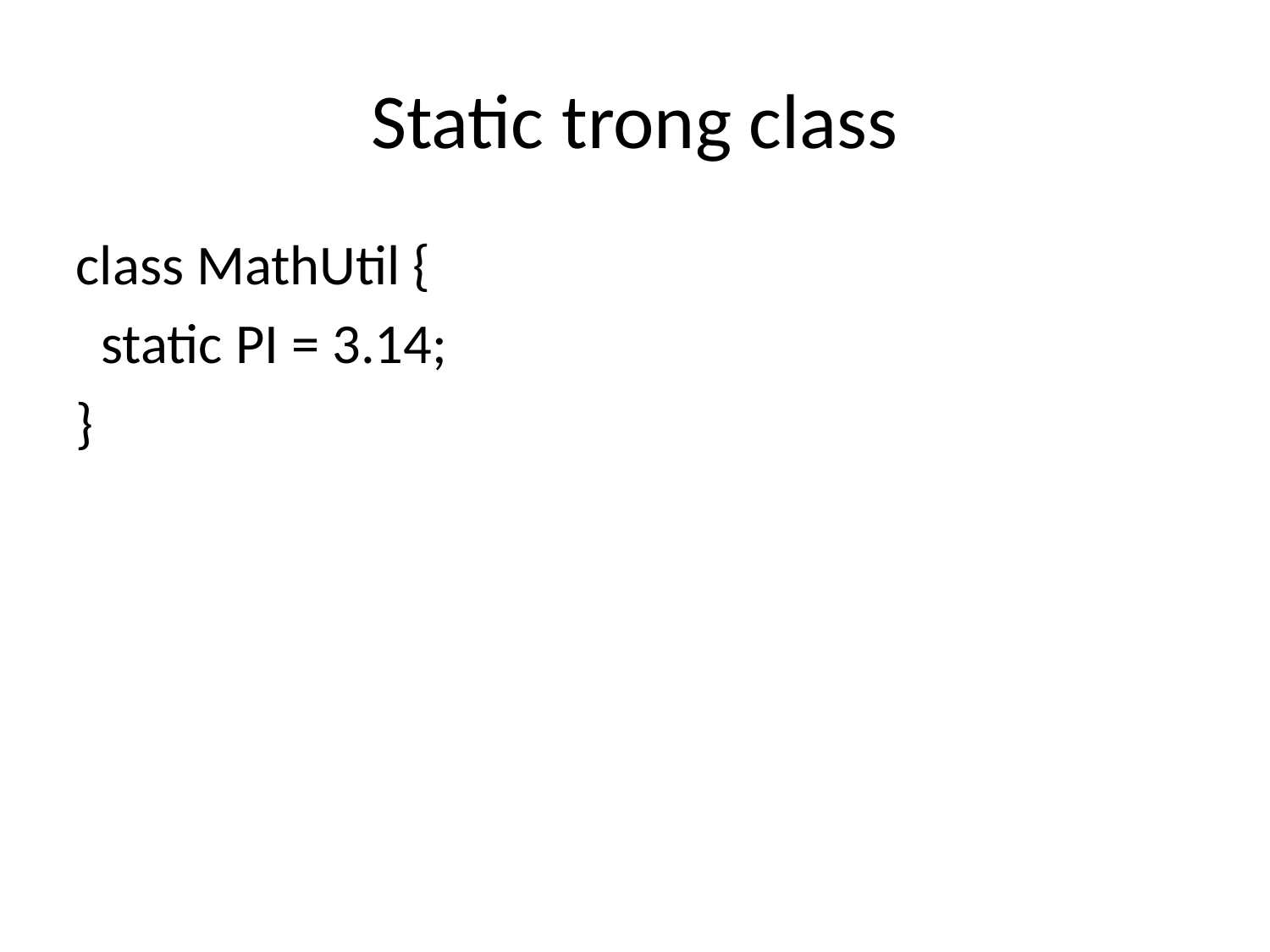

# Static trong class
class MathUtil {
  static PI = 3.14;
}